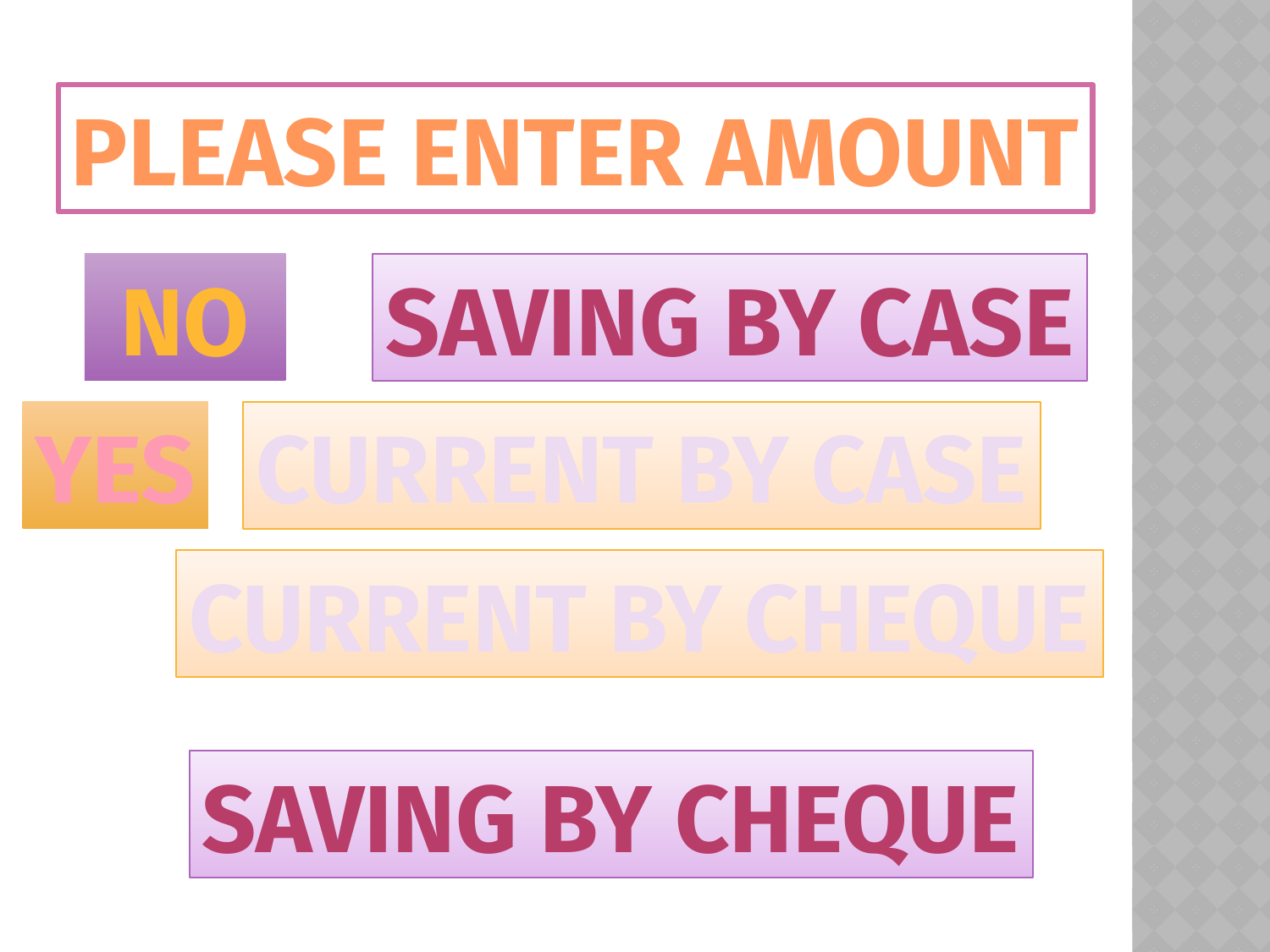

Select Your Language
PLEASE ENTER AMOUNT
NO
SAVING BY CASE
YES
CURRENT BY CASE
CURRENT BY CHEQUE
SAVING BY CHEQUE